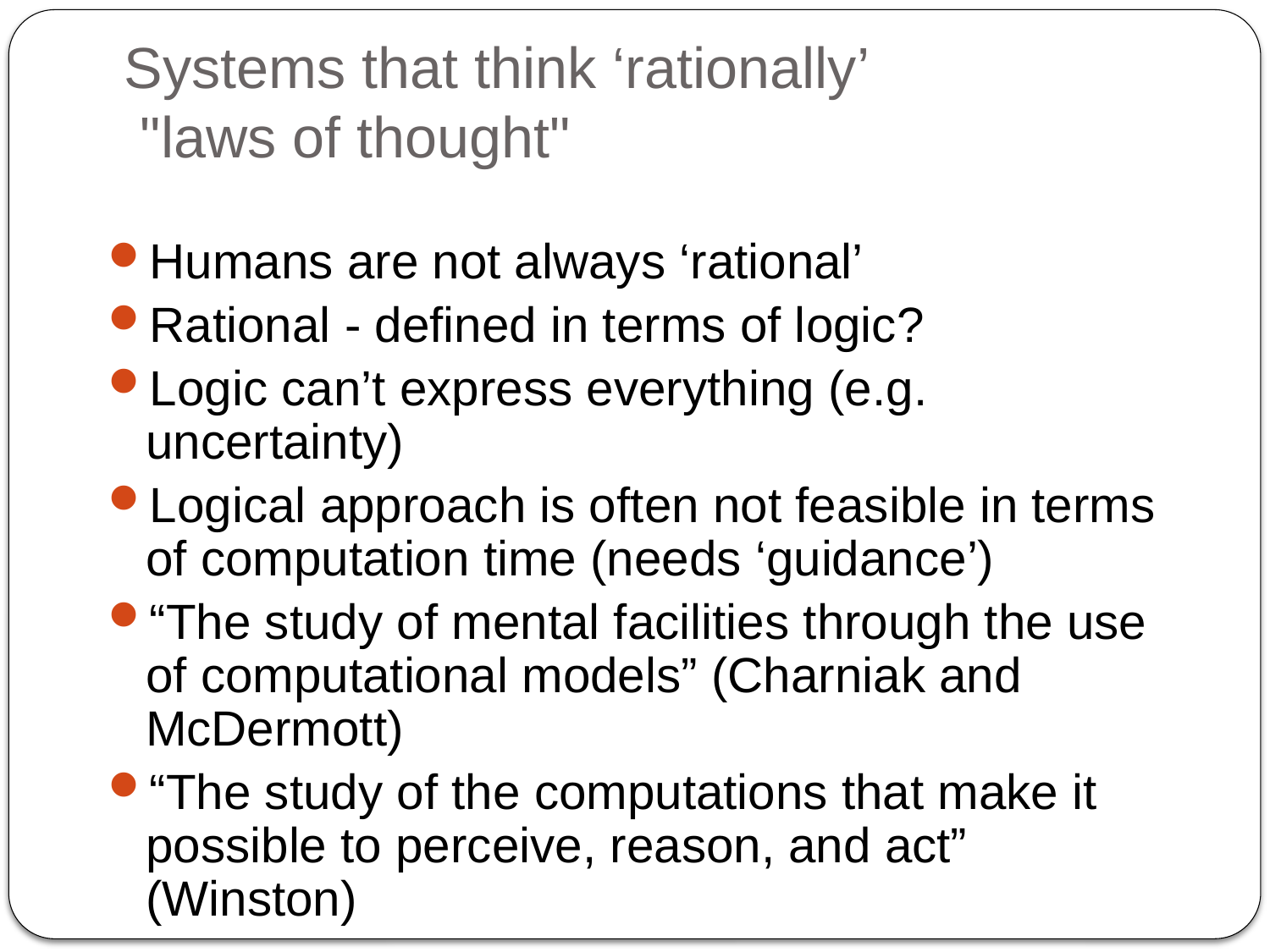

# Systems that think ‘rationally’ "laws of thought"
Humans are not always ‘rational’
Rational - defined in terms of logic?
Logic can’t express everything (e.g. uncertainty)
Logical approach is often not feasible in terms of computation time (needs ‘guidance’)
“The study of mental facilities through the use of computational models” (Charniak and McDermott)
“The study of the computations that make it possible to perceive, reason, and act” (Winston)